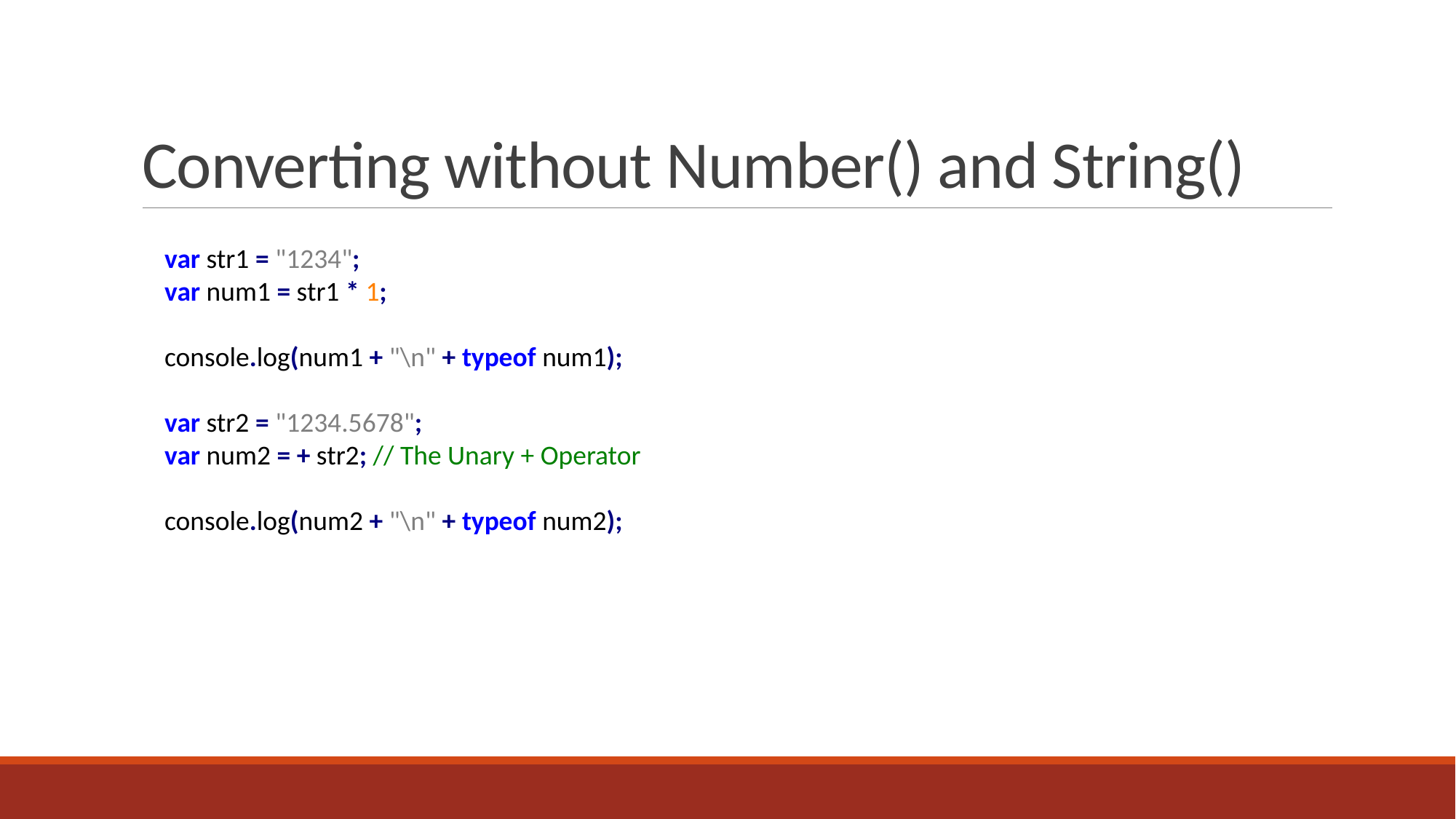

# Converting without Number() and String()
var str1 = "1234";
var num1 = str1 * 1;

console.log(num1 + "\n" + typeof num1);

var str2 = "1234.5678";
var num2 = + str2; // The Unary + Operator

console.log(num2 + "\n" + typeof num2);